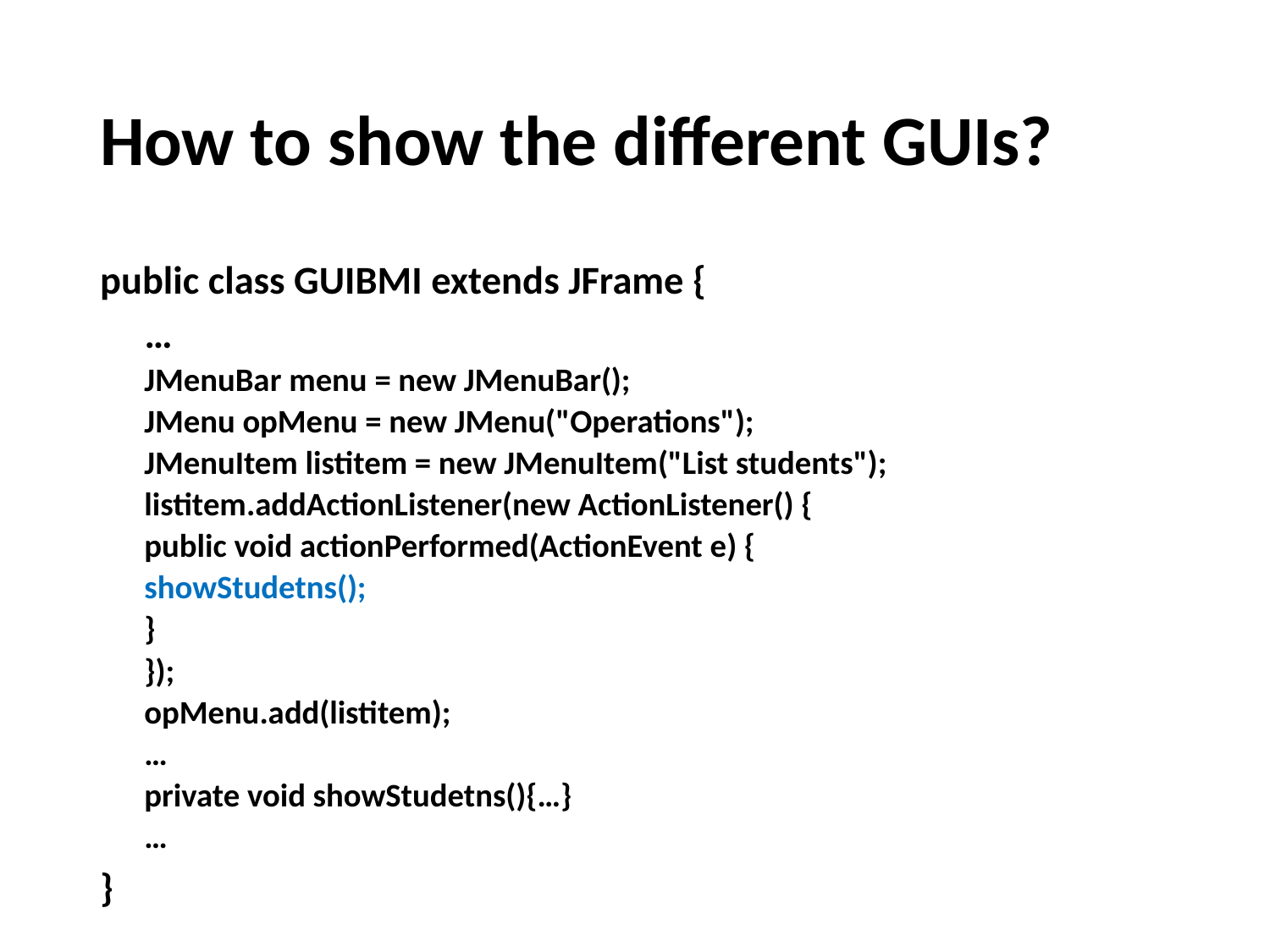

# How to show the different GUIs?
public class GUIBMI extends JFrame {
     …
JMenuBar menu = new JMenuBar();
JMenu opMenu = new JMenu("Operations");
JMenuItem listitem = new JMenuItem("List students");
listitem.addActionListener(new ActionListener() {
	public void actionPerformed(ActionEvent e) {
		showStudetns();
	}
});
opMenu.add(listitem);
…
private void showStudetns(){…}
…
}